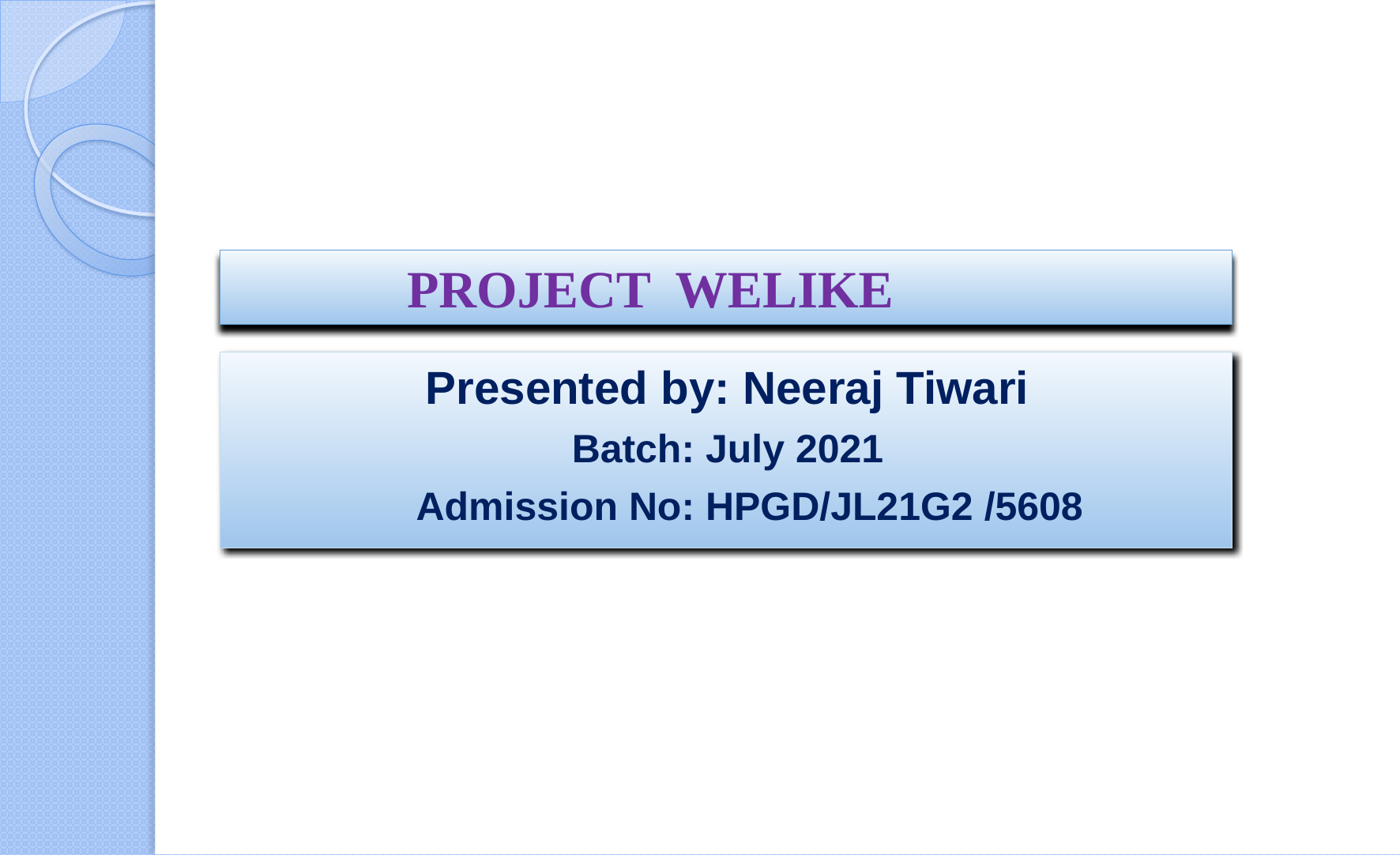

# PROJECT  WELIKE
Presented by: Neeraj Tiwari
Batch: July 2021
    Admission No: HPGD/JL21G2 /5608